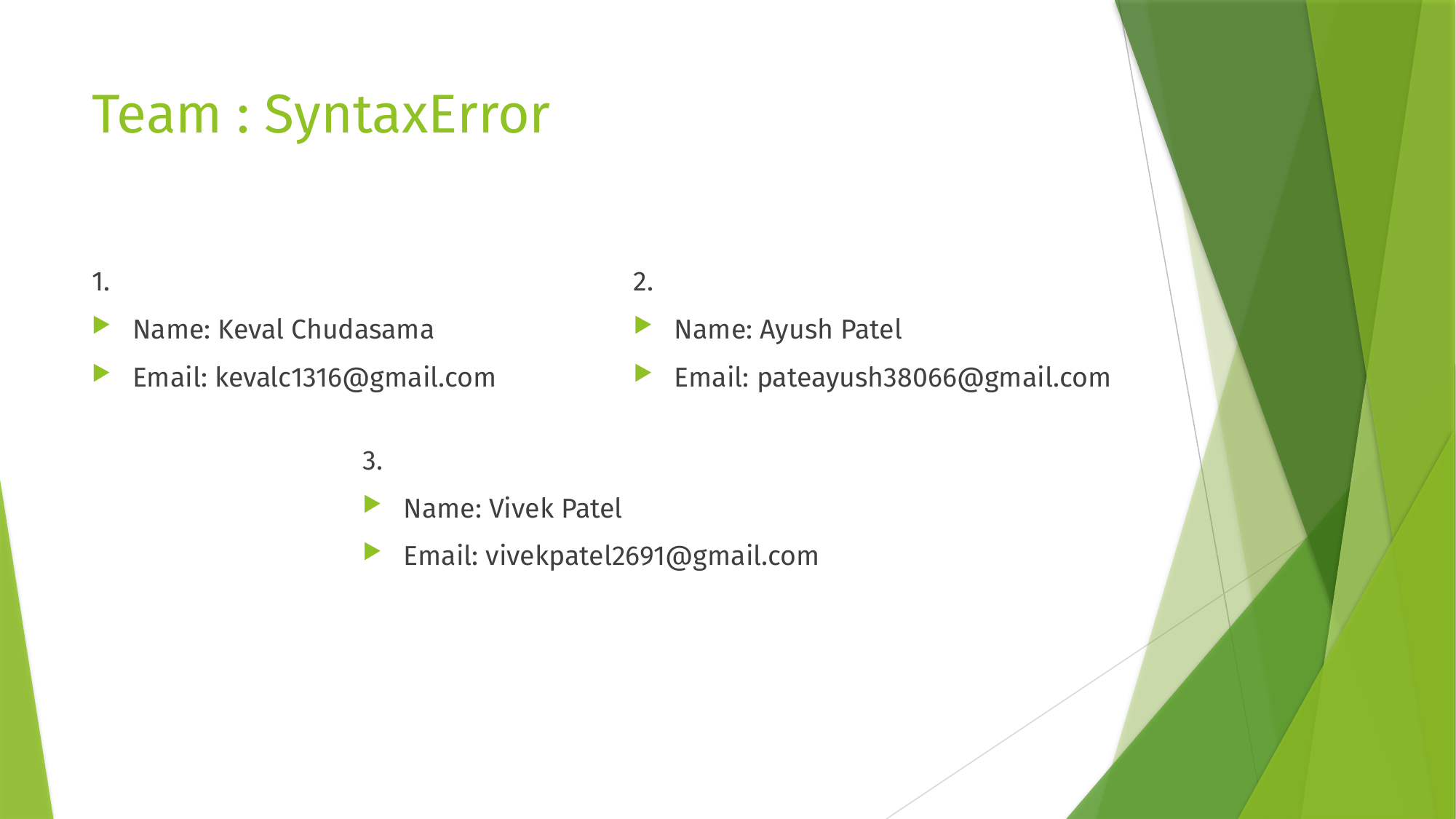

# Team : SyntaxError
1.
Name: Keval Chudasama
Email: kevalc1316@gmail.com

2.
Name: Ayush Patel
Email: pateayush38066@gmail.com

3.
Name: Vivek Patel
Email: vivekpatel2691@gmail.com